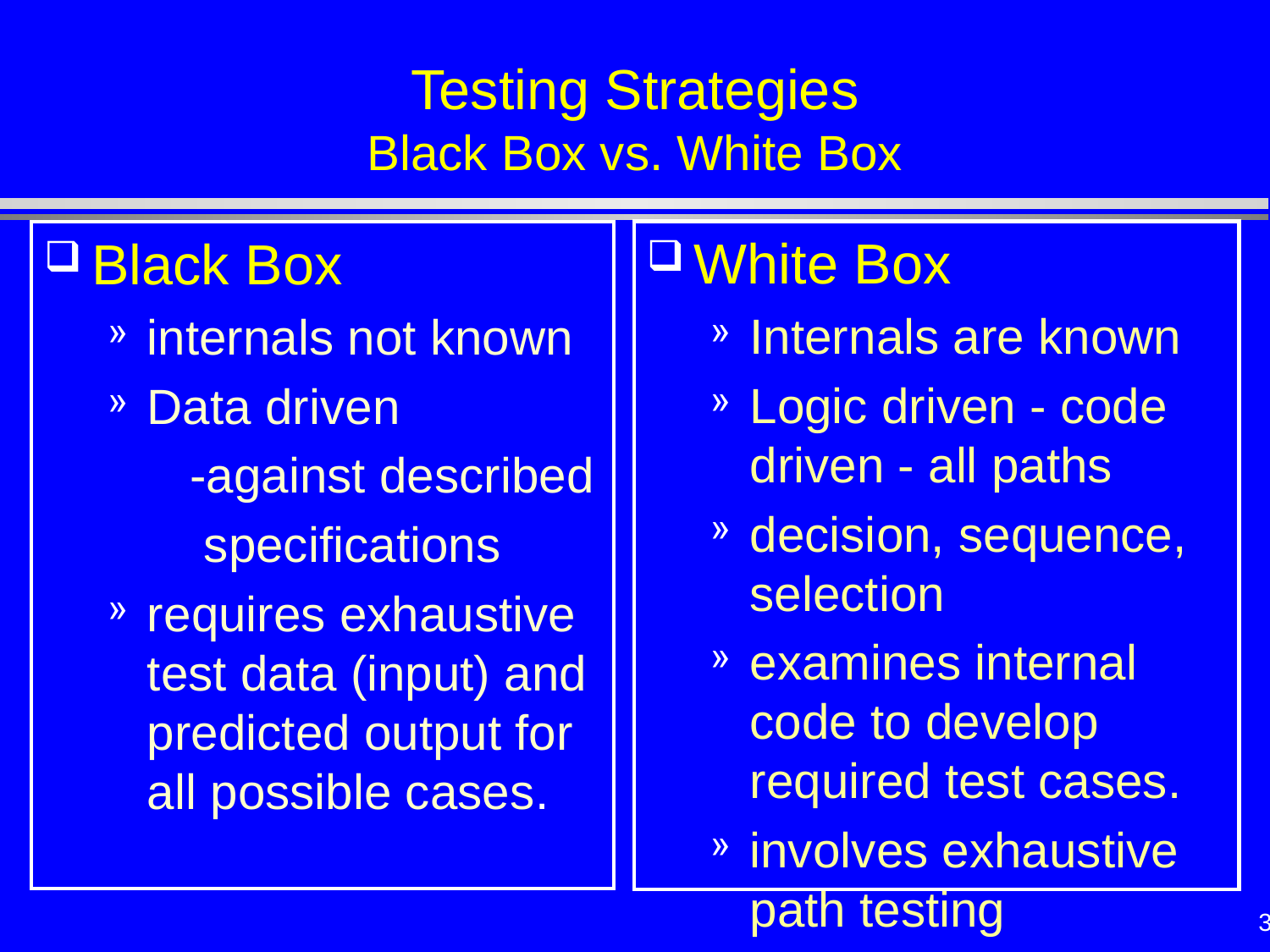

# Testing Strategies Black Box vs. White Box
White Box
Internals are known
Logic driven - code driven - all paths
decision, sequence, selection
examines internal code to develop required test cases.
involves exhaustive path testing

Black Box
internals not known
Data driven
      -against described
       specifications
requires exhaustive test data (input) and predicted output for all possible cases.